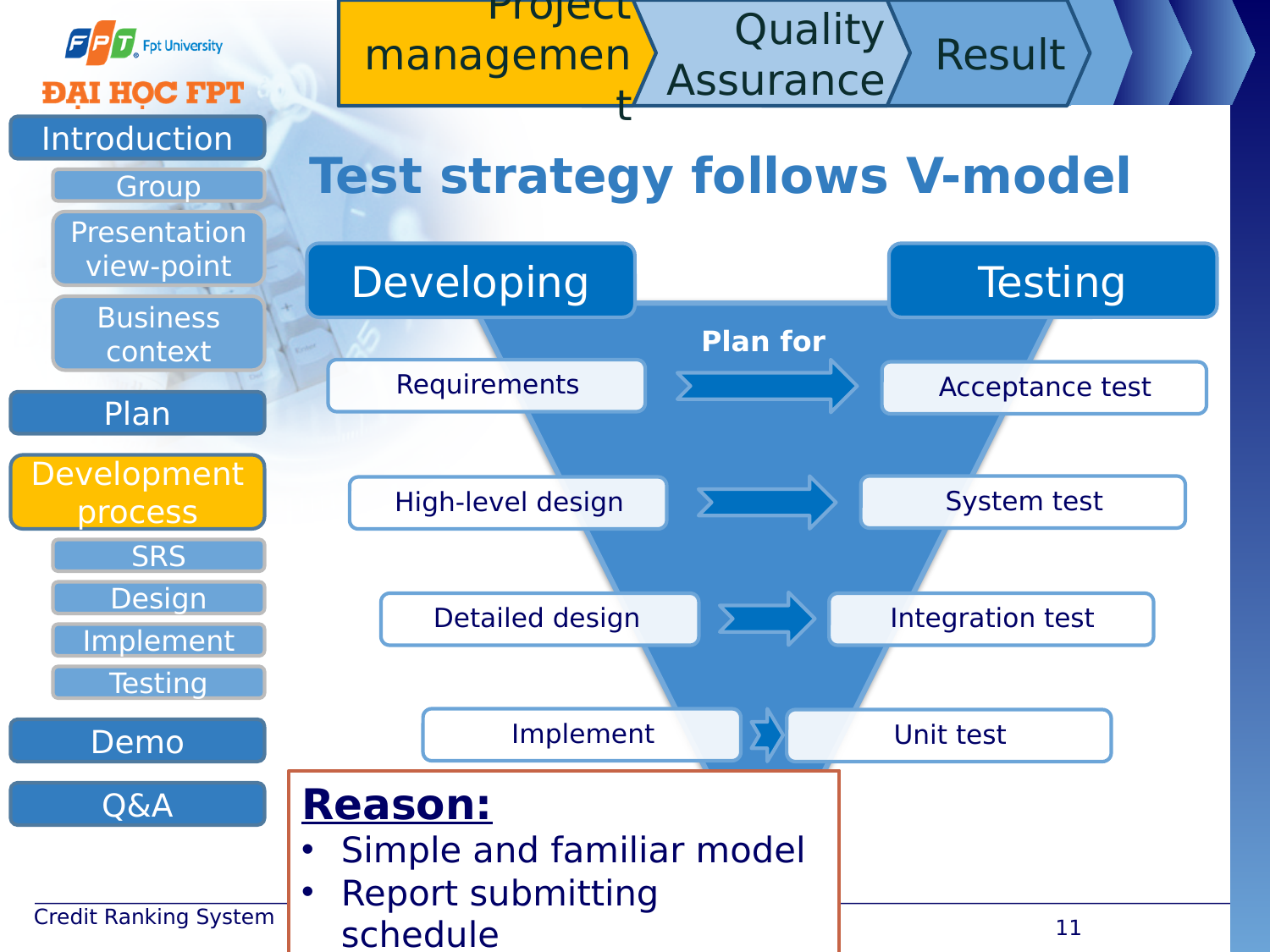

Project management
Quality Assurance
Result
Introduction
Group
Presentation view-point
Business context
Development process
SRS
Design
Implement
Testing
Demo
Q&A
Plan

Test strategy follows V-model
Developing
Testing
Acceptance test
System test
Integration test
Unit test
Requirements
High-level design
Detailed design
Implement
Plan for

Reason:
Simple and familiar model
Report submitting schedule
Credit Ranking System
11